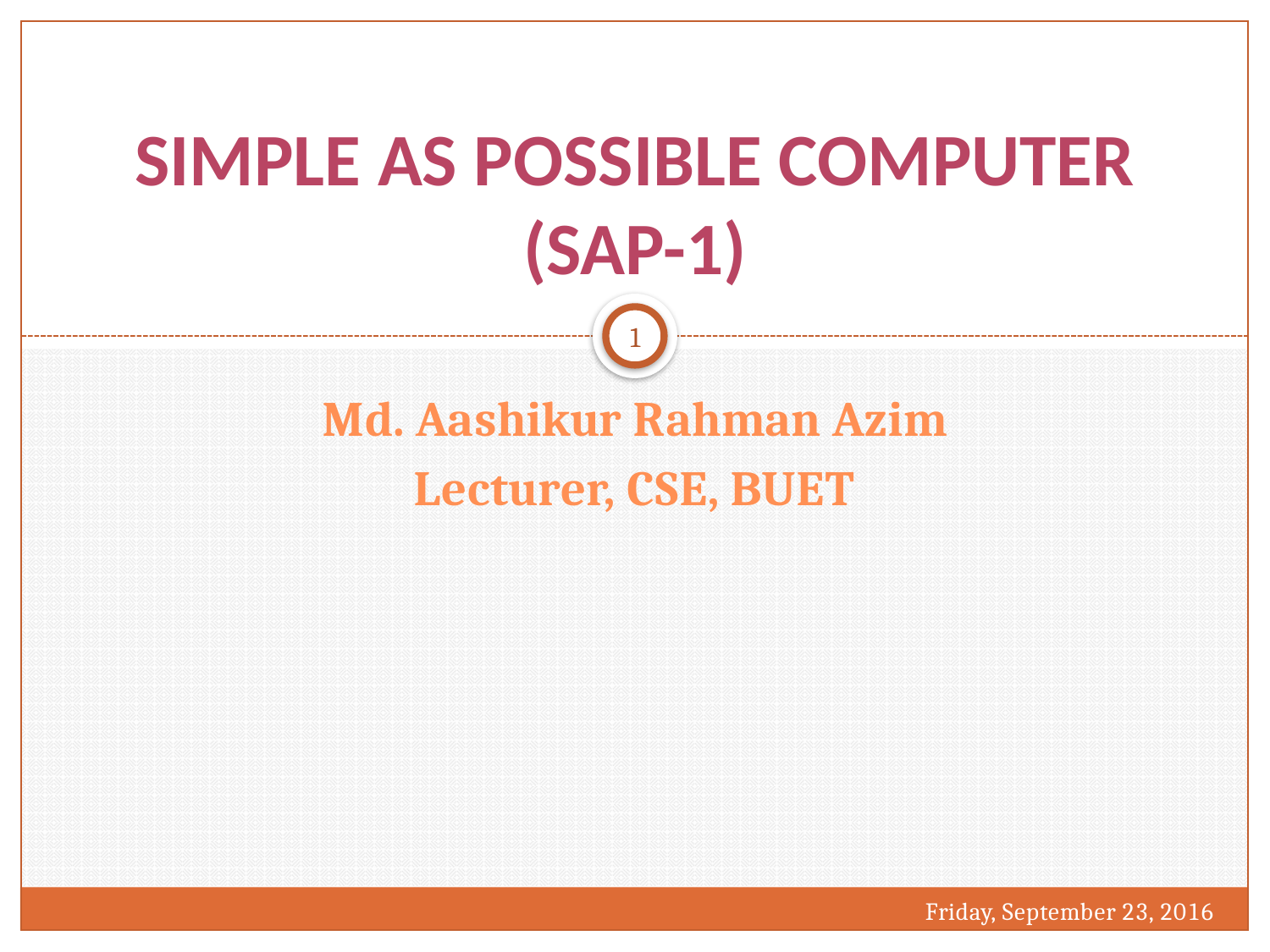

# Simple As Possible Computer (SAP-1)
1
Md. Aashikur Rahman Azim
Lecturer, CSE, BUET

Friday, September 23, 2016